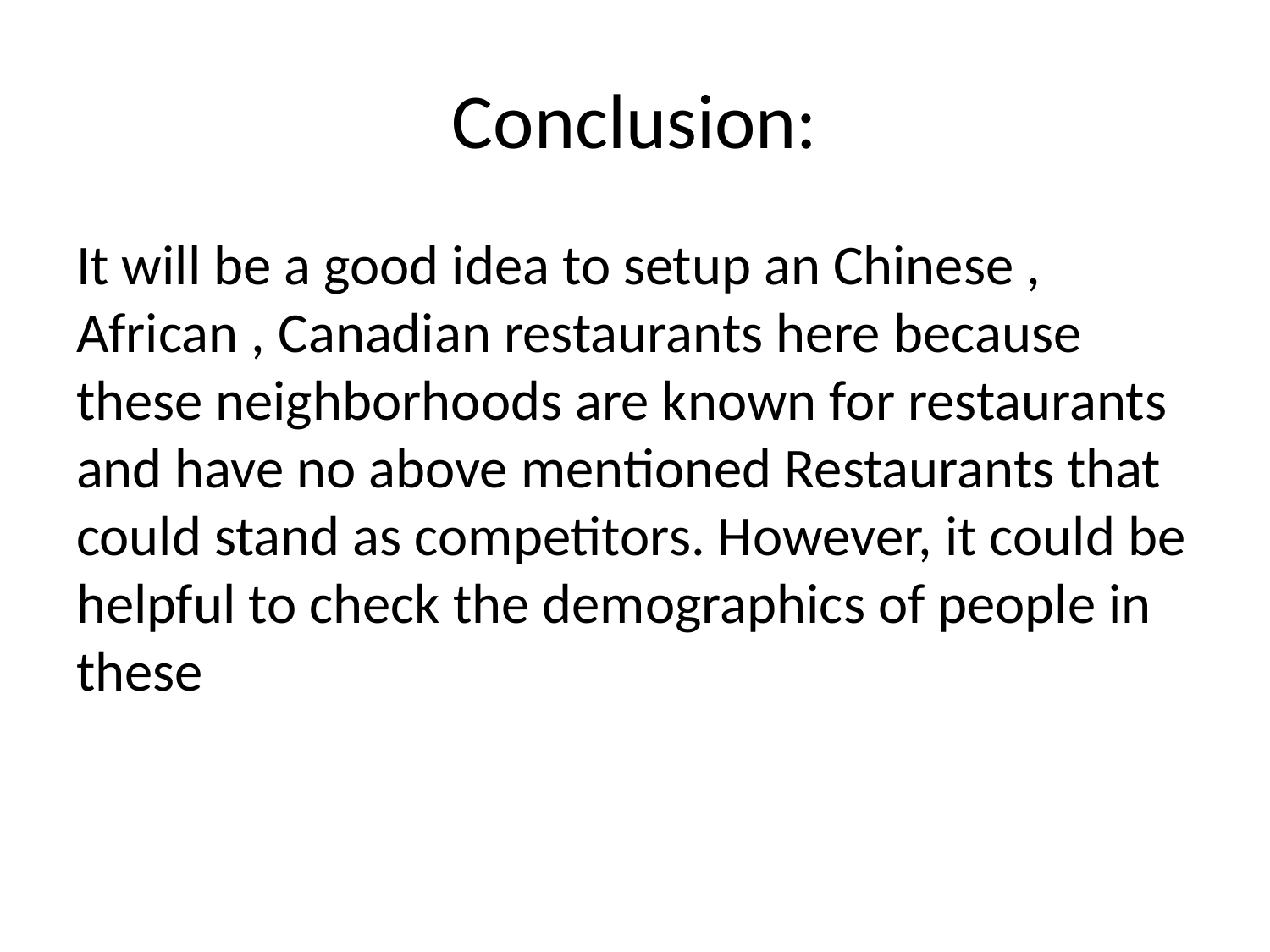

# Conclusion:
It will be a good idea to setup an Chinese , African , Canadian restaurants here because these neighborhoods are known for restaurants and have no above mentioned Restaurants that could stand as competitors. However, it could be helpful to check the demographics of people in these